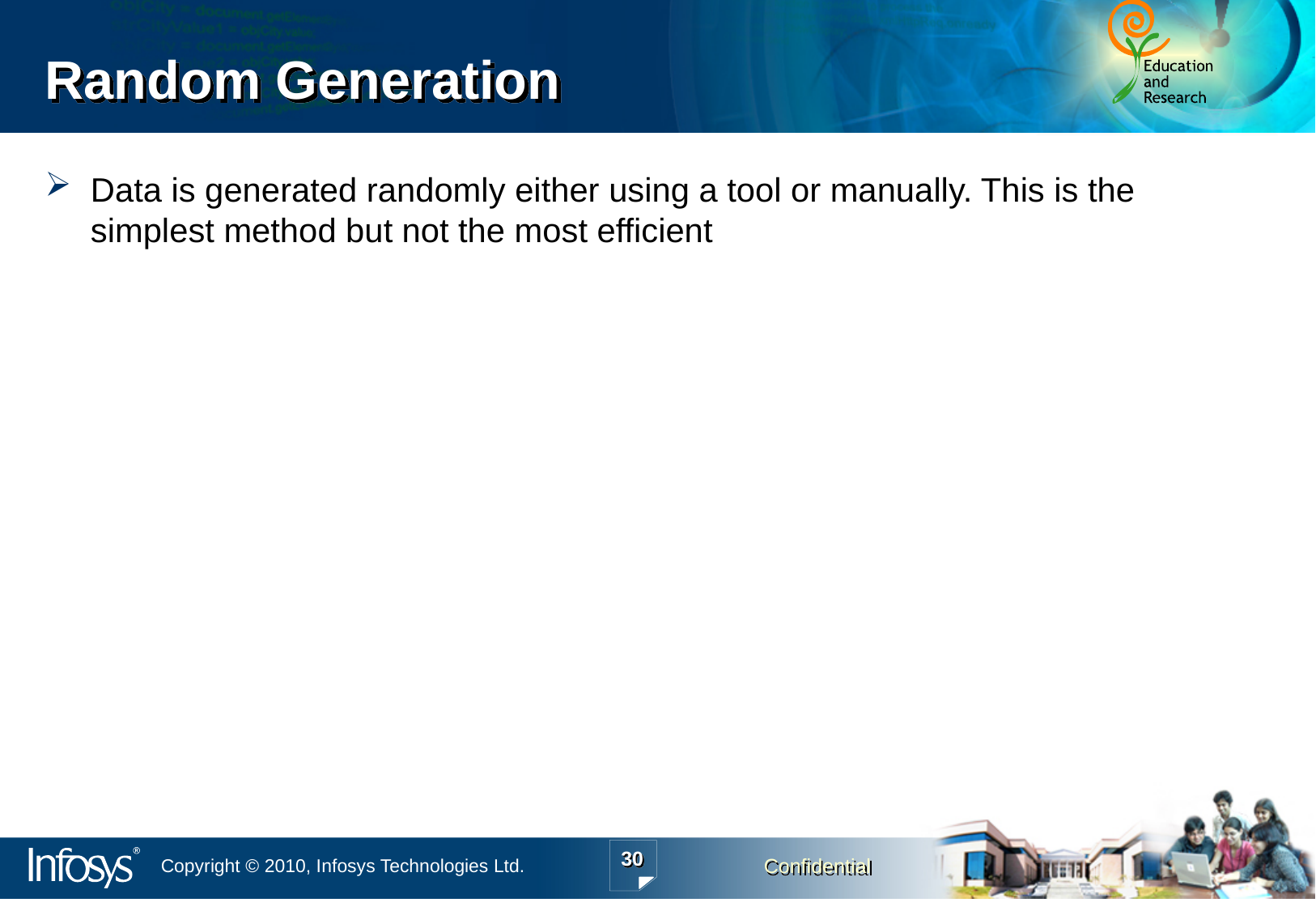

# Random Generation
Data is generated randomly either using a tool or manually. This is the simplest method but not the most efficient